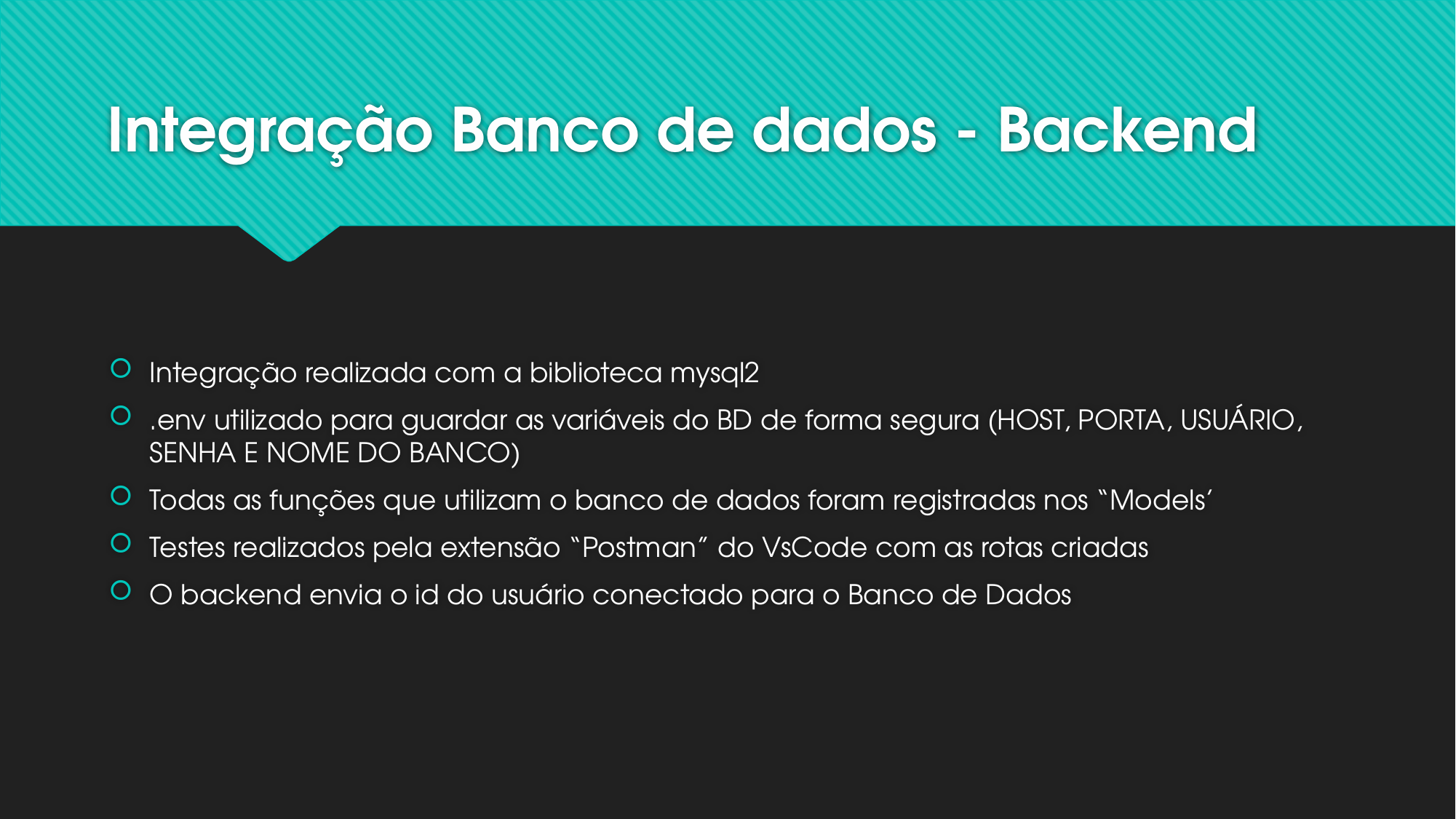

# Integração Banco de dados - Backend
Integração realizada com a biblioteca mysql2
.env utilizado para guardar as variáveis do BD de forma segura (HOST, PORTA, USUÁRIO, SENHA E NOME DO BANCO)
Todas as funções que utilizam o banco de dados foram registradas nos “Models’
Testes realizados pela extensão “Postman” do VsCode com as rotas criadas
O backend envia o id do usuário conectado para o Banco de Dados